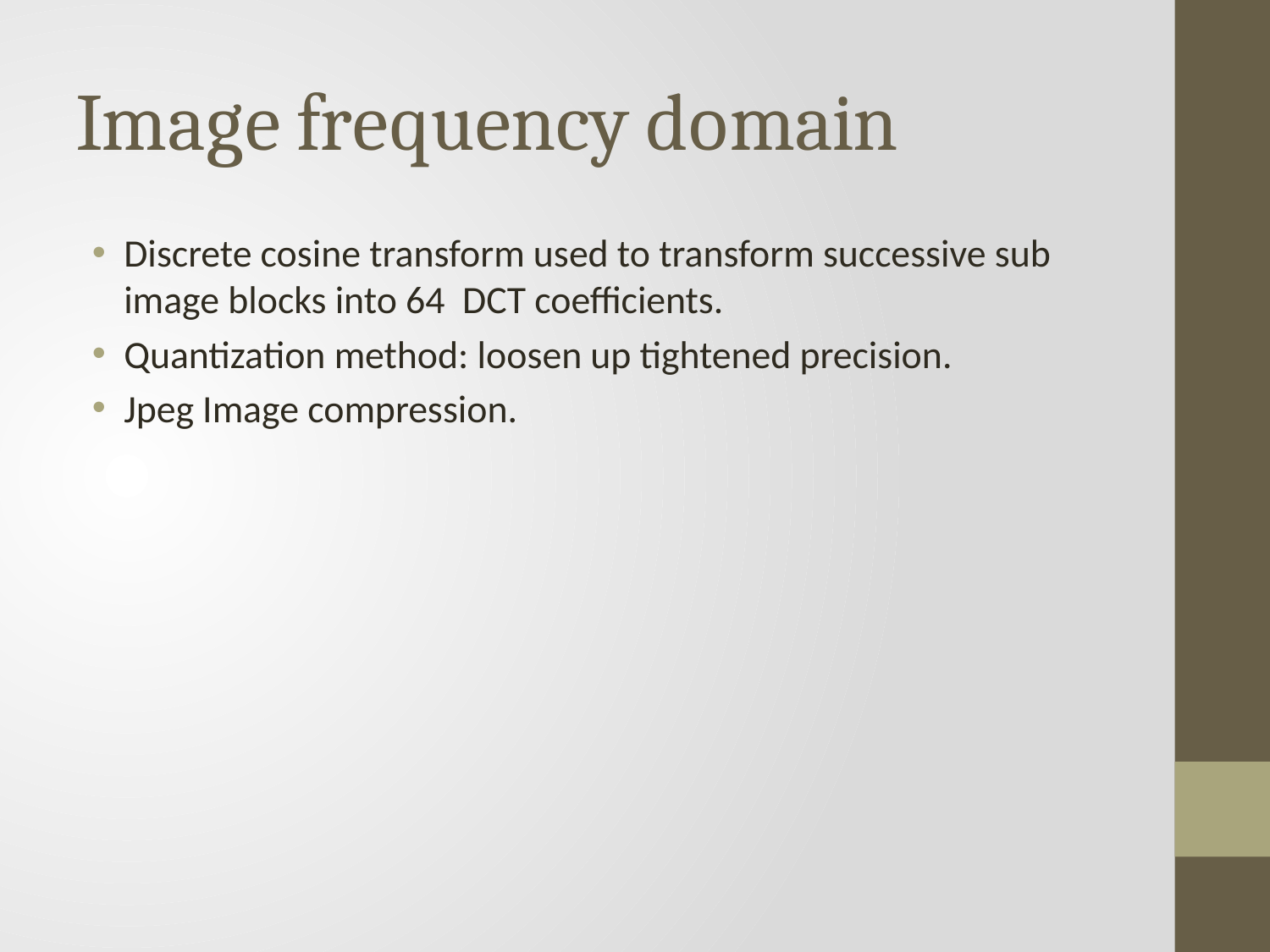

# Image frequency domain
Discrete cosine transform used to transform successive sub image blocks into 64  DCT coefficients.
Quantization method: loosen up tightened precision.
Jpeg Image compression.